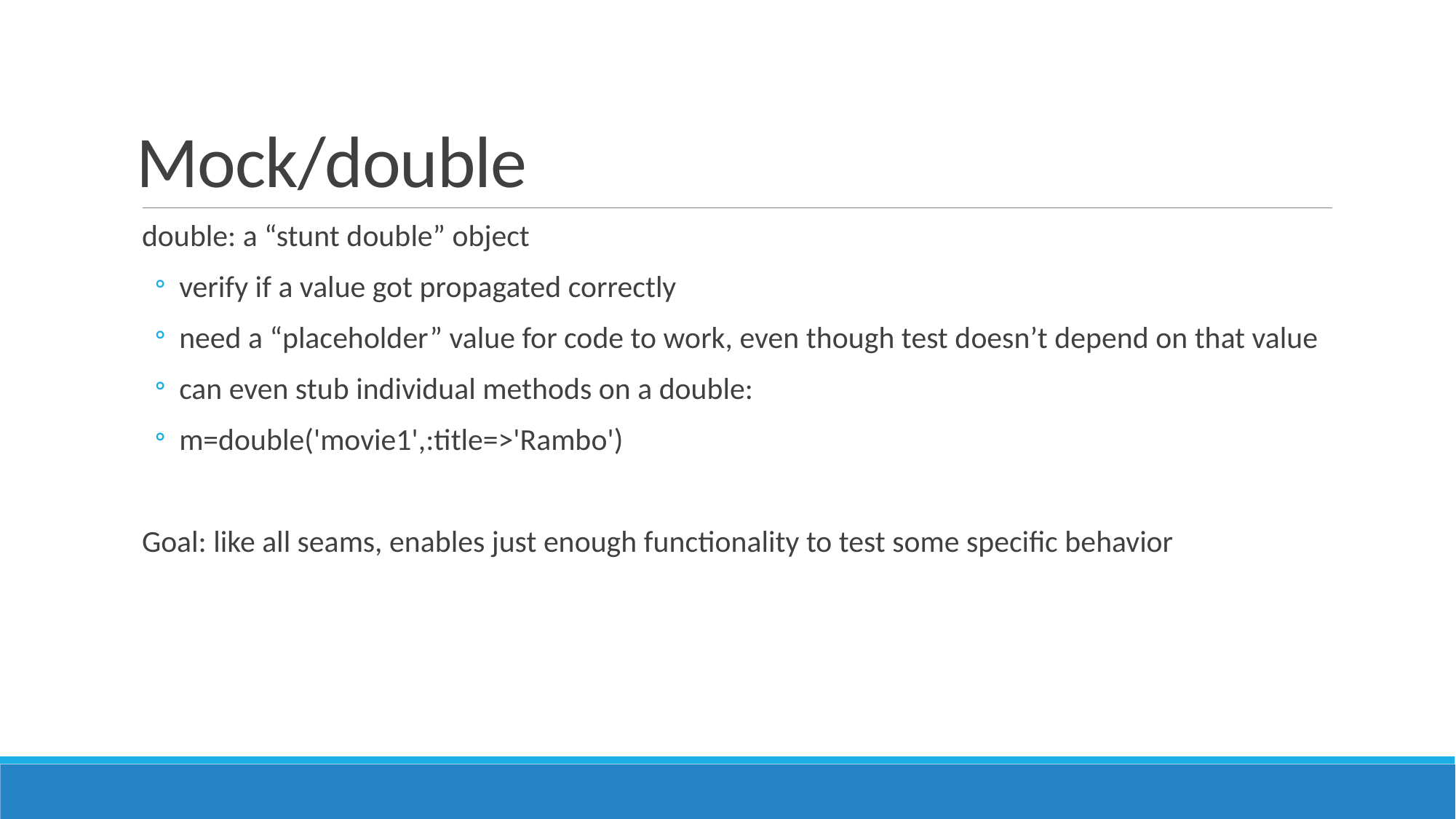

# Mock/double
double: a “stunt double” object
verify if a value got propagated correctly
need a “placeholder” value for code to work, even though test doesn’t depend on that value
can even stub individual methods on a double:
m=double('movie1',:title=>'Rambo')

Goal: like all seams, enables just enough functionality to test some specific behavior